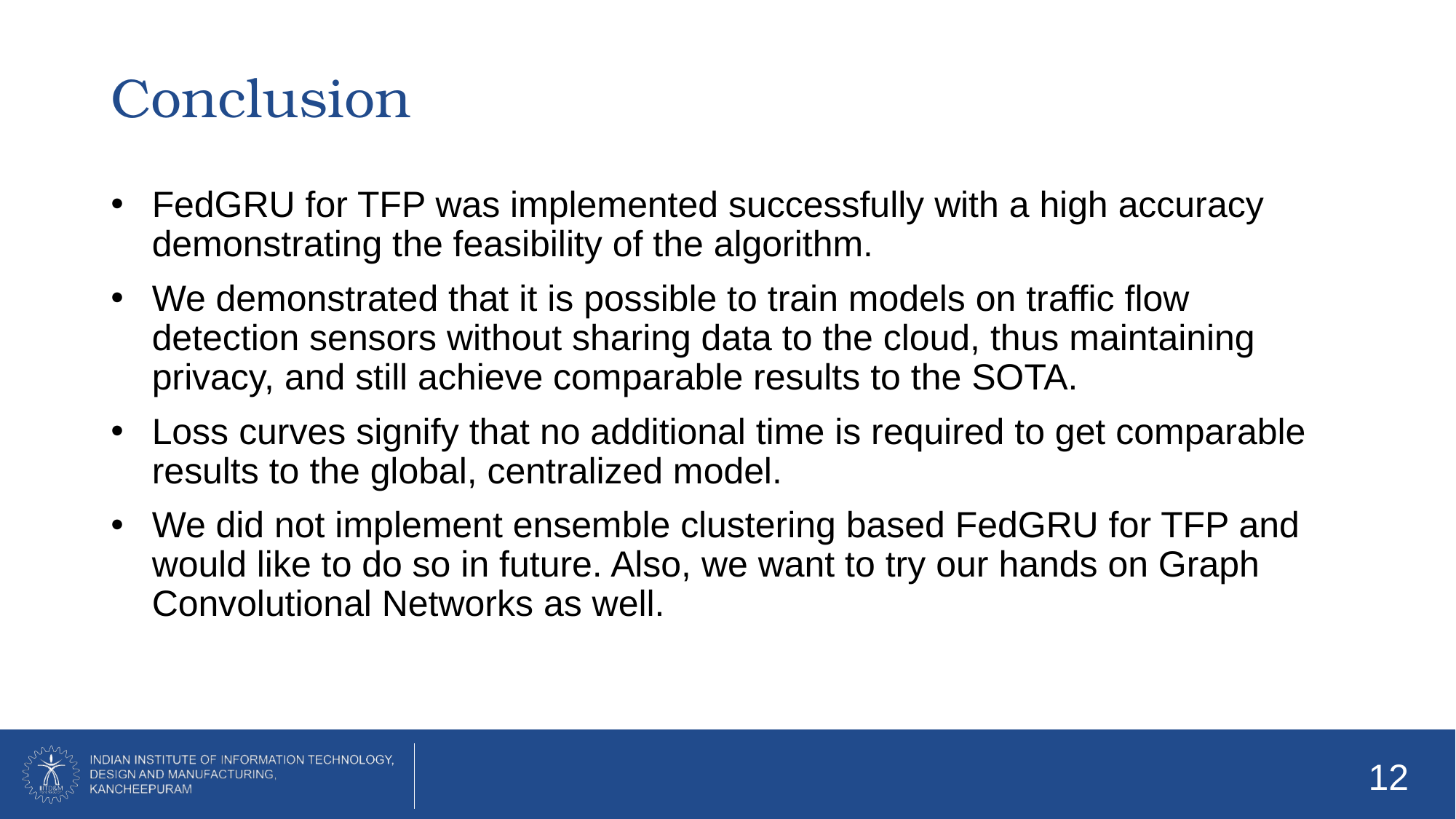

# Conclusion
FedGRU for TFP was implemented successfully with a high accuracy demonstrating the feasibility of the algorithm.
We demonstrated that it is possible to train models on traffic flow detection sensors without sharing data to the cloud, thus maintaining privacy, and still achieve comparable results to the SOTA.
Loss curves signify that no additional time is required to get comparable results to the global, centralized model.
We did not implement ensemble clustering based FedGRU for TFP and would like to do so in future. Also, we want to try our hands on Graph Convolutional Networks as well.
12